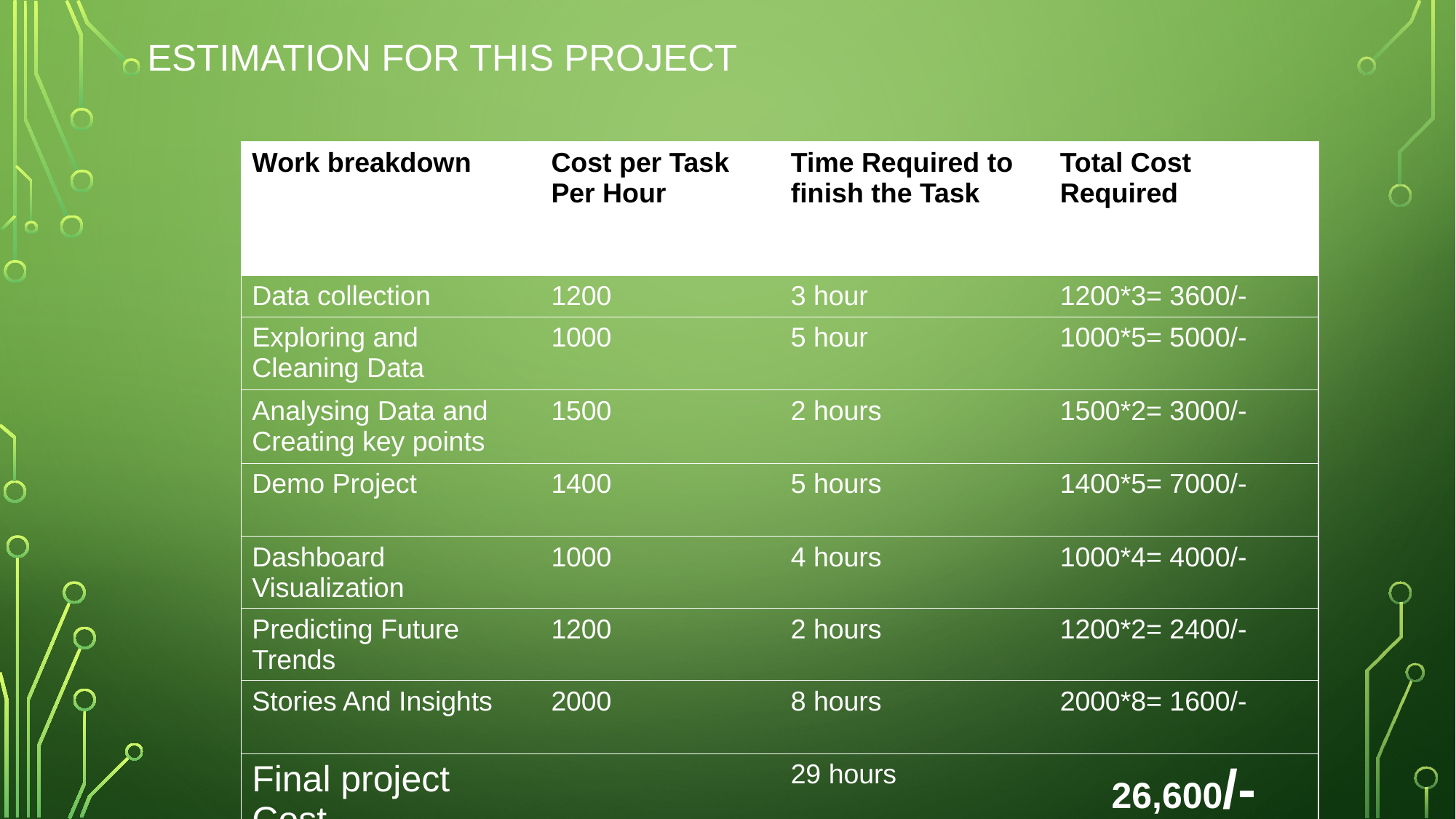

# Estimation for this project
| Work breakdown | Cost per Task Per Hour | Time Required to finish the Task | Total Cost Required |
| --- | --- | --- | --- |
| Data collection | 1200 | 3 hour | 1200\*3= 3600/- |
| Exploring and Cleaning Data | 1000 | 5 hour | 1000\*5= 5000/- |
| Analysing Data and Creating key points | 1500 | 2 hours | 1500\*2= 3000/- |
| Demo Project | 1400 | 5 hours | 1400\*5= 7000/- |
| Dashboard Visualization | 1000 | 4 hours | 1000\*4= 4000/- |
| Predicting Future Trends | 1200 | 2 hours | 1200\*2= 2400/- |
| Stories And Insights | 2000 | 8 hours | 2000\*8= 1600/- |
| Final project Cost |  | 29 hours | 26,600/- |